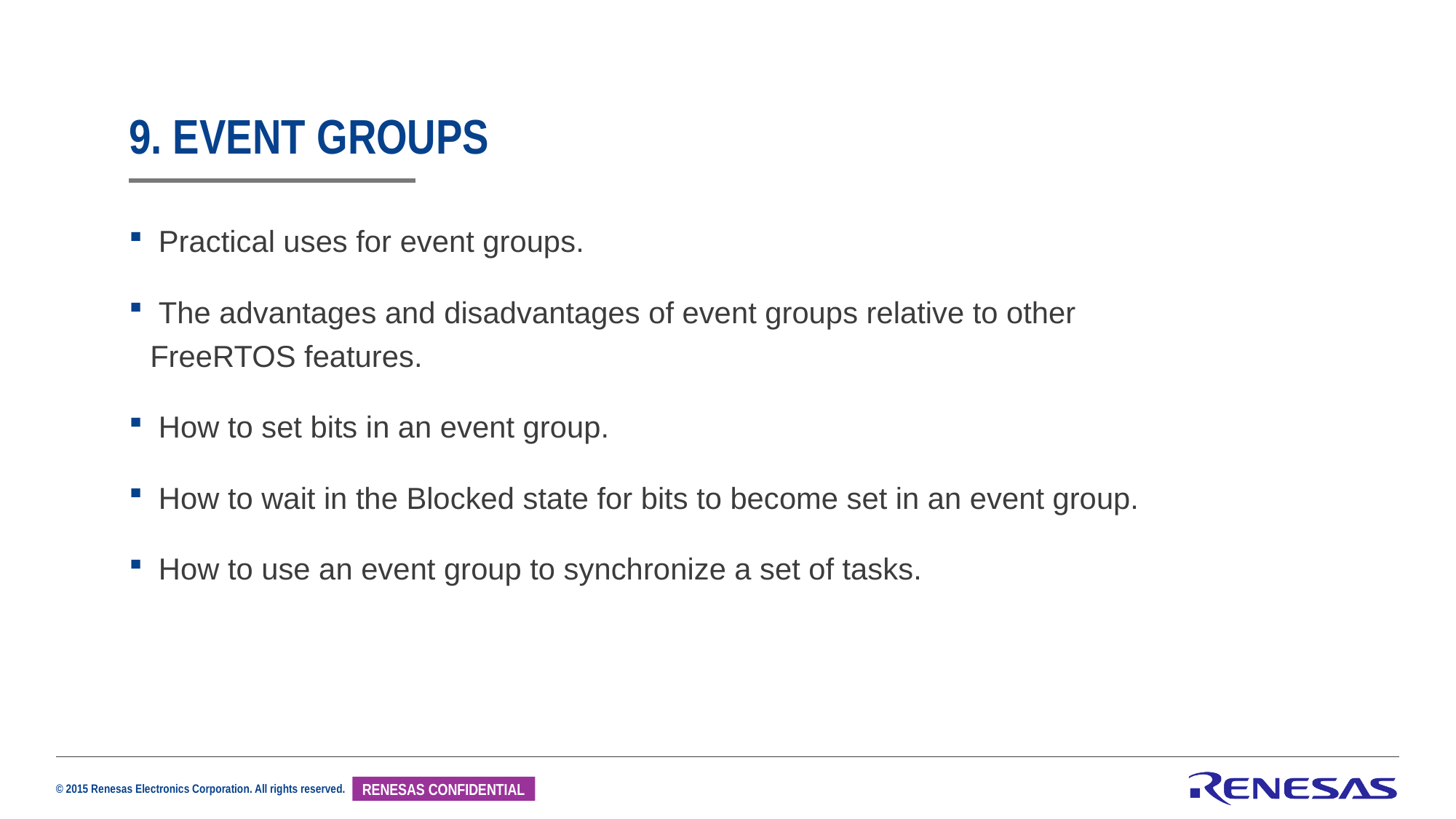

# 9. EVENT GROUPS
 Practical uses for event groups.
 The advantages and disadvantages of event groups relative to other FreeRTOS features.
 How to set bits in an event group.
 How to wait in the Blocked state for bits to become set in an event group.
 How to use an event group to synchronize a set of tasks.